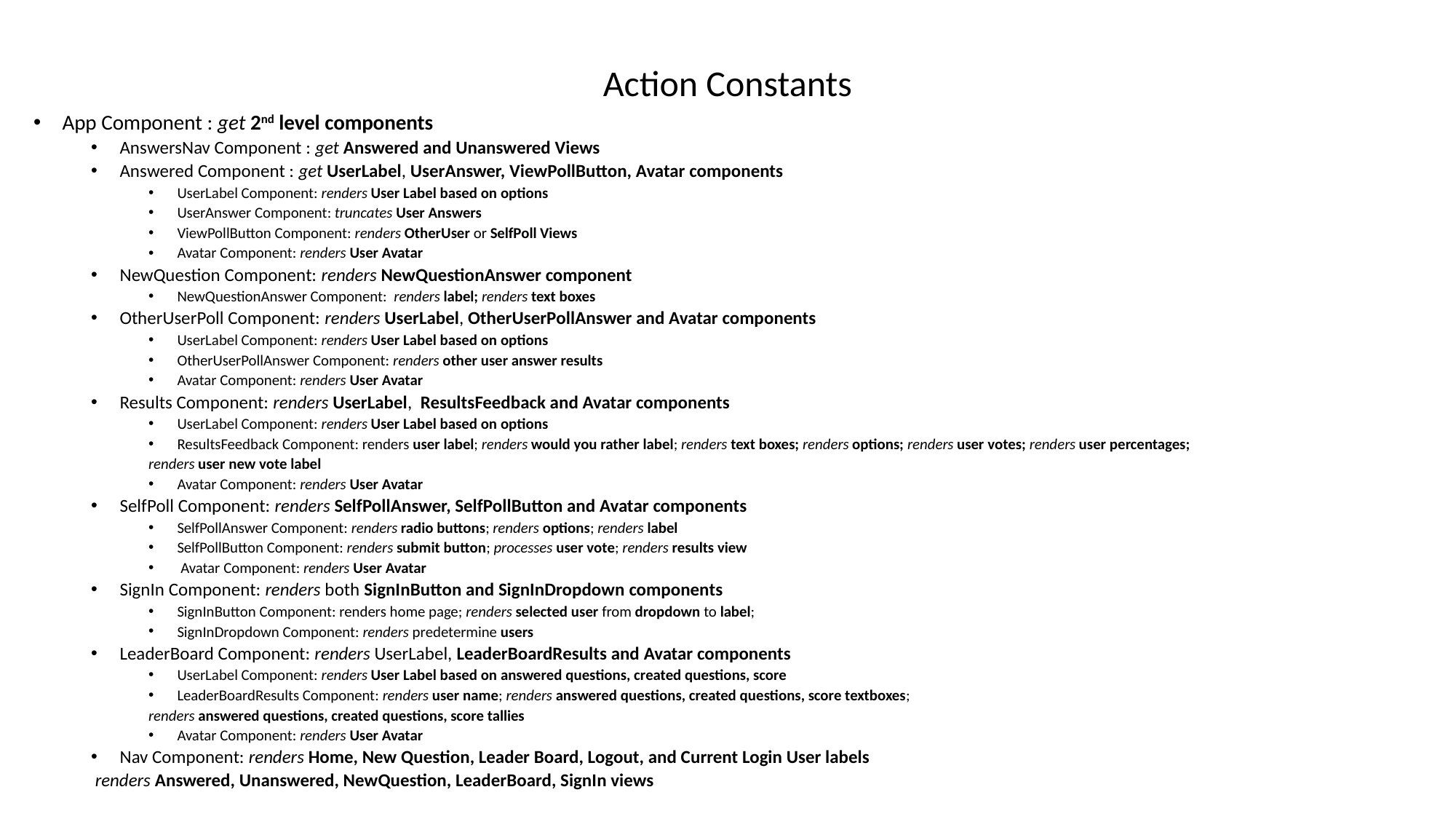

# Action Constants
App Component : get 2nd level components
AnswersNav Component : get Answered and Unanswered Views
Answered Component : get UserLabel, UserAnswer, ViewPollButton, Avatar components
UserLabel Component: renders User Label based on options
UserAnswer Component: truncates User Answers
ViewPollButton Component: renders OtherUser or SelfPoll Views
Avatar Component: renders User Avatar
NewQuestion Component: renders NewQuestionAnswer component
NewQuestionAnswer Component:  renders label; renders text boxes
OtherUserPoll Component: renders UserLabel, OtherUserPollAnswer and Avatar components
UserLabel Component: renders User Label based on options
OtherUserPollAnswer Component: renders other user answer results
Avatar Component: renders User Avatar
Results Component: renders UserLabel,  ResultsFeedback and Avatar components
UserLabel Component: renders User Label based on options
ResultsFeedback Component: renders user label; renders would you rather label; renders text boxes; renders options; renders user votes; renders user percentages;
			renders user new vote label
Avatar Component: renders User Avatar
SelfPoll Component: renders SelfPollAnswer, SelfPollButton and Avatar components
SelfPollAnswer Component: renders radio buttons; renders options; renders label
SelfPollButton Component: renders submit button; processes user vote; renders results view
 Avatar Component: renders User Avatar
SignIn Component: renders both SignInButton and SignInDropdown components
SignInButton Component: renders home page; renders selected user from dropdown to label;
SignInDropdown Component: renders predetermine users
LeaderBoard Component: renders UserLabel, LeaderBoardResults and Avatar components
UserLabel Component: renders User Label based on answered questions, created questions, score
LeaderBoardResults Component: renders user name; renders answered questions, created questions, score textboxes;
			renders answered questions, created questions, score tallies
Avatar Component: renders User Avatar
Nav Component: renders Home, New Question, Leader Board, Logout, and Current Login User labels
		 renders Answered, Unanswered, NewQuestion, LeaderBoard, SignIn views